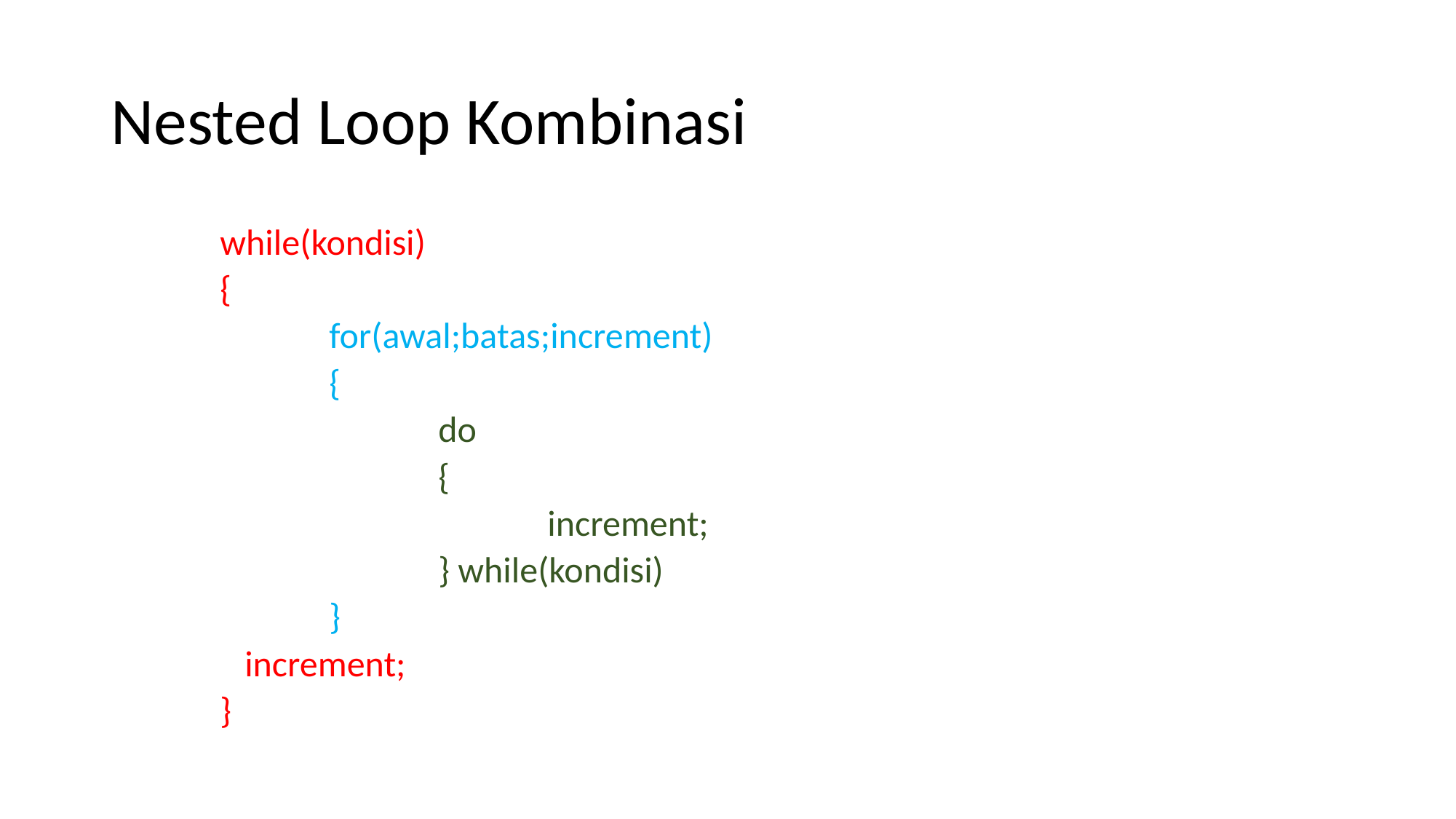

# Nested Loop Kombinasi
while(kondisi)
{
	for(awal;batas;increment)
	{
		do
		{
			increment;
		} while(kondisi)
	}
   increment;
}